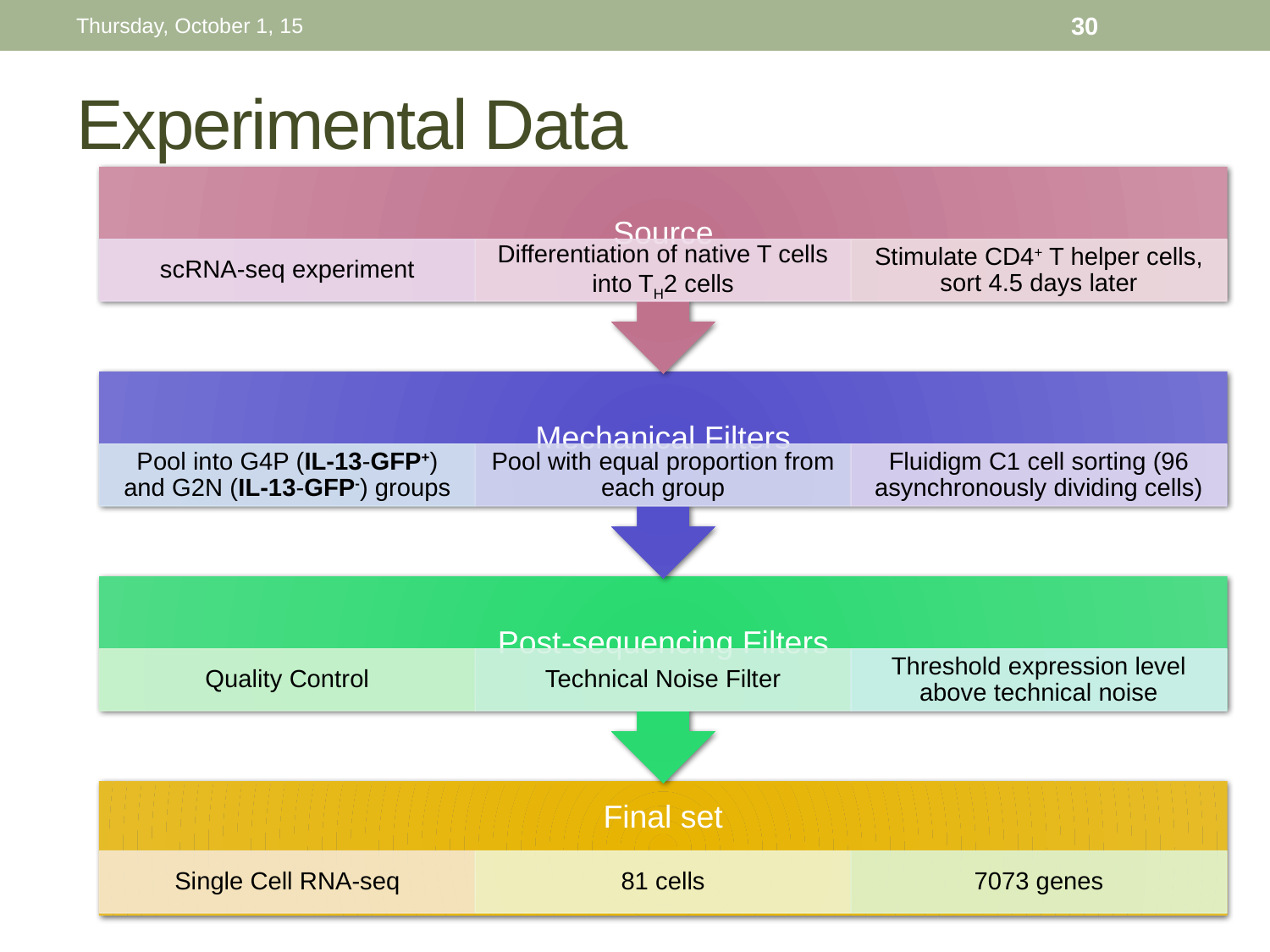

Thursday, October 1, 15
30
# Experimental Data
Final set
Single Cell RNA-seq
81 cells
7073 genes
Post-sequencing Filters
Quality Control
Technical Noise Filter
Threshold expression level above technical noise
Mechanical Filters
Pool into G4P (IL-13-GFP+) and G2N (IL-13-GFP-) groups
Pool with equal proportion from each group
Fluidigm C1 cell sorting (96 asynchronously dividing cells)
Source
scRNA-seq experiment
Differentiation of native T cells into TH2 cells
Stimulate CD4+ T helper cells, sort 4.5 days later